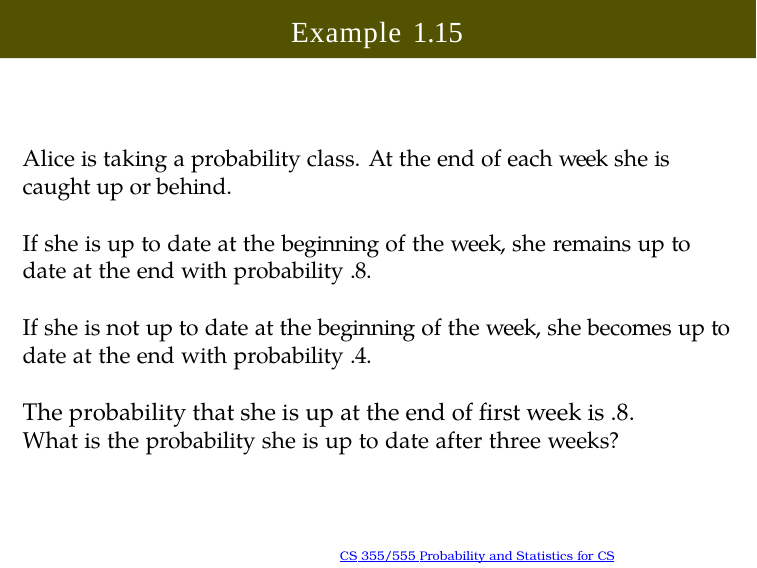

# Example 1.15
Alice is taking a probability class. At the end of each week she is caught up or behind.

If she is up to date at the beginning of the week, she remains up to date at the end with probability .8.

If she is not up to date at the beginning of the week, she becomes up to date at the end with probability .4.

The probability that she is up at the end of first week is .8.
What is the probability she is up to date after three weeks?
17/39 10:18
Copyright @2022, Ivan Mann
CS 355/555 Probability and Statistics for CS